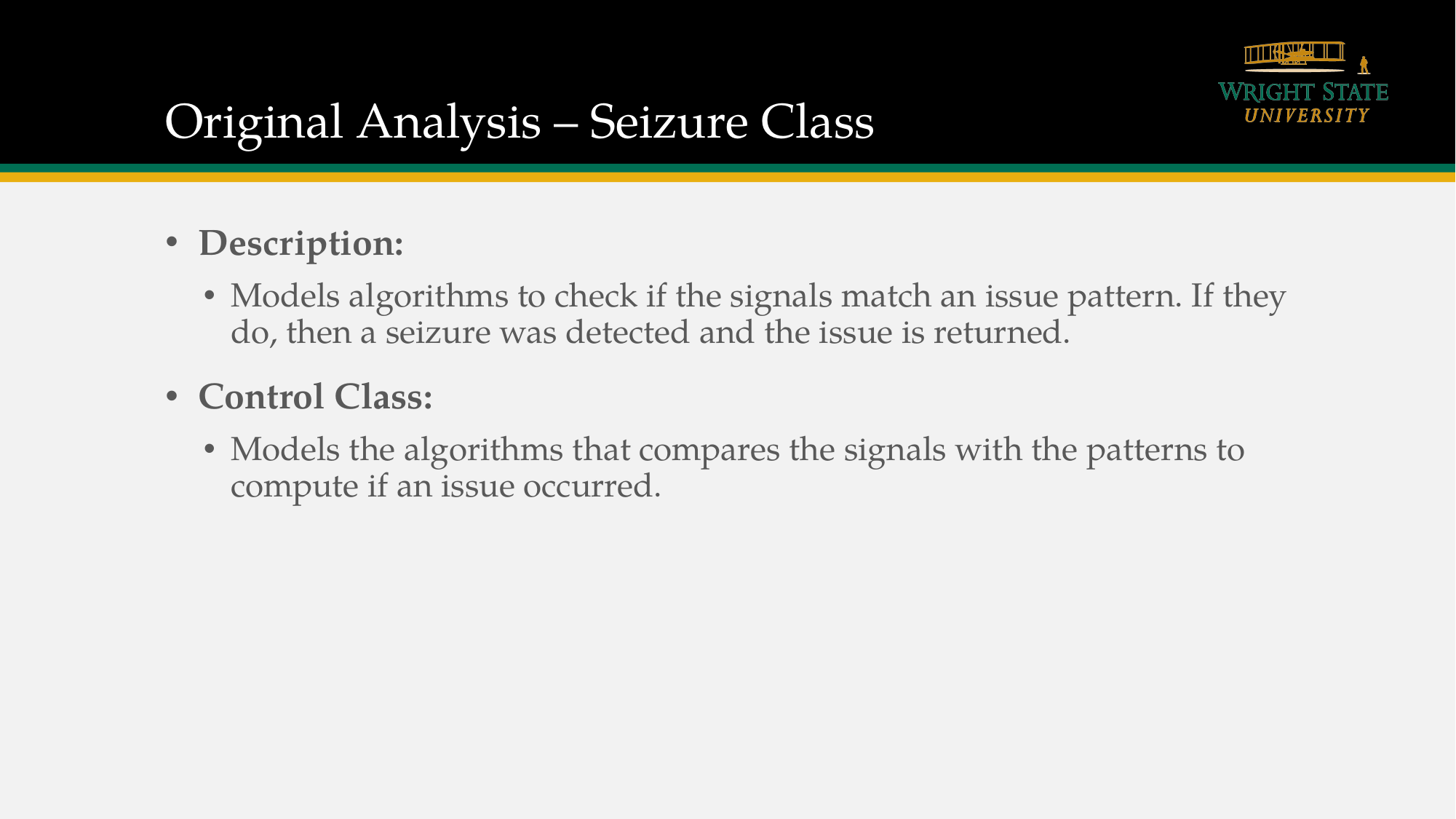

# Original Analysis – Seizure Class
Description:
Models algorithms to check if the signals match an issue pattern. If they do, then a seizure was detected and the issue is returned.
Control Class:
Models the algorithms that compares the signals with the patterns to compute if an issue occurred.